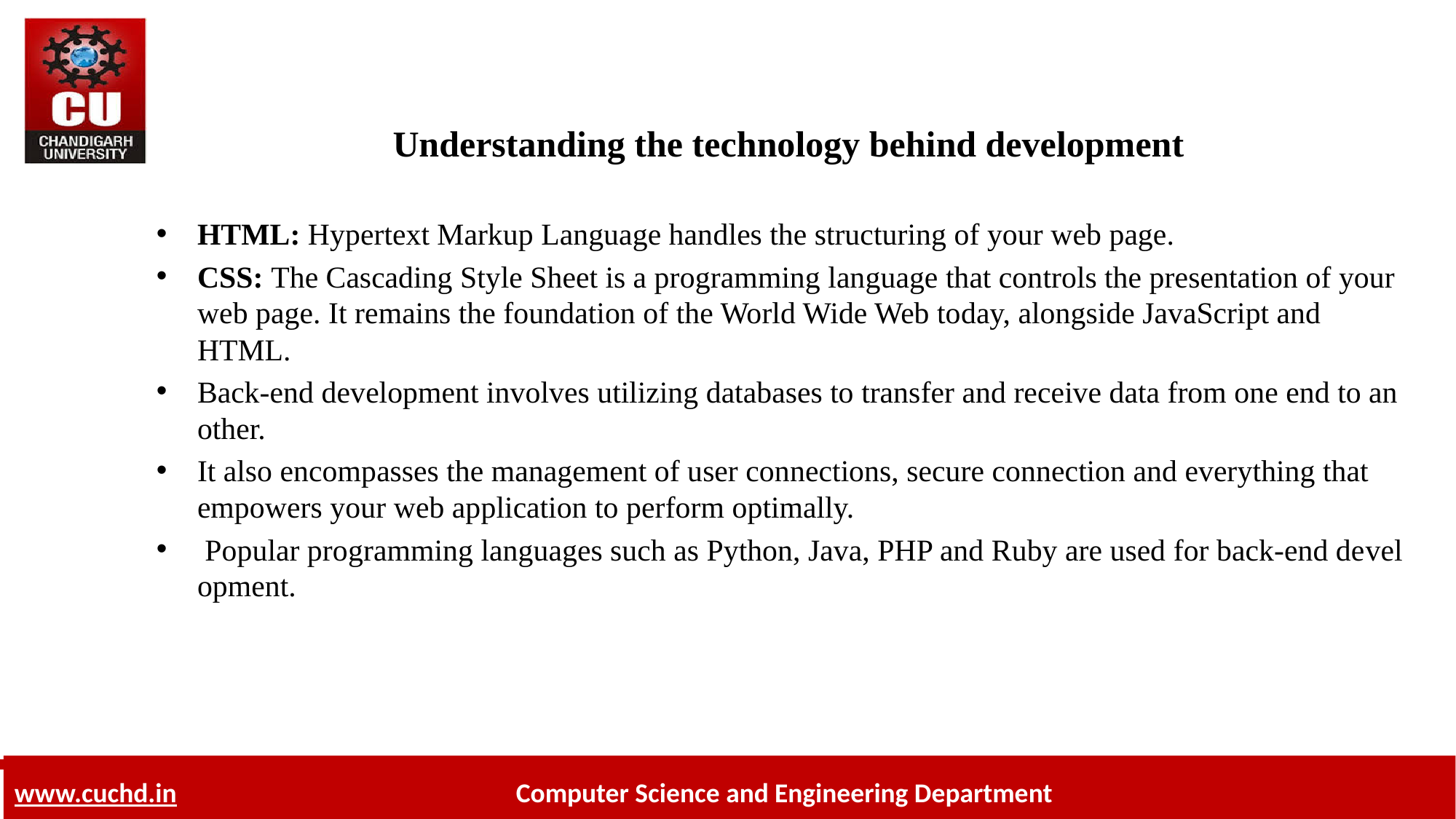

# Understanding the tech­nol­ogy be­hind de­vel­op­ment
HTML: Hypertext Markup Language han­dles the struc­tur­ing of your web page.
CSS: The Cascading Style Sheet is a pro­gram­ming lan­guage that con­trols the pre­sen­ta­tion of your web page. It re­mains the foun­da­tion of the World Wide Web to­day, along­side JavaScript and HTML.
Back-end de­vel­op­ment in­volves utilizing data­bases to trans­fer and re­ceive data from one end to an­other.
It also en­com­passes the man­age­ment of user con­nec­tions, se­cure con­nec­tion and every­thing that em­pow­ers your web ap­pli­ca­tion to per­form op­ti­mally.
 Popular pro­gram­ming lan­guages such as Python, Java, PHP and Ruby are used for back-end de­vel­op­ment.